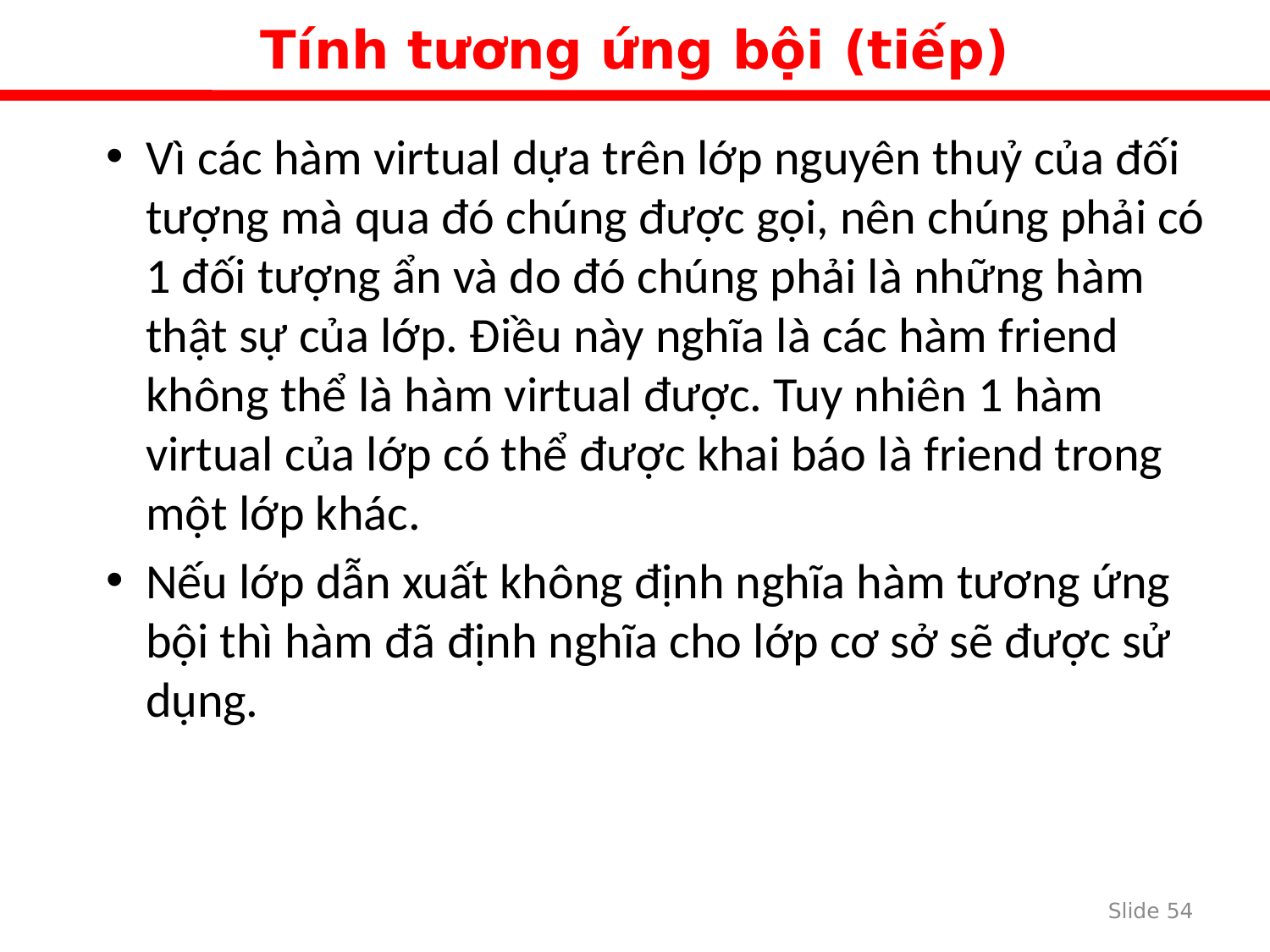

Tính tương ứng bội (tiếp)

Vì các hàm virtual dựa trên lớp nguyên thuỷ của đối tượng mà qua đó chúng được gọi, nên chúng phải có 1 đối tượng ẩn và do đó chúng phải là những hàm thật sự của lớp. Điều này nghĩa là các hàm friend không thể là hàm virtual được. Tuy nhiên 1 hàm virtual của lớp có thể được khai báo là friend trong một lớp khác.
Nếu lớp dẫn xuất không định nghĩa hàm tương ứng bội thì hàm đã định nghĩa cho lớp cơ sở sẽ được sử dụng.
Slide 54